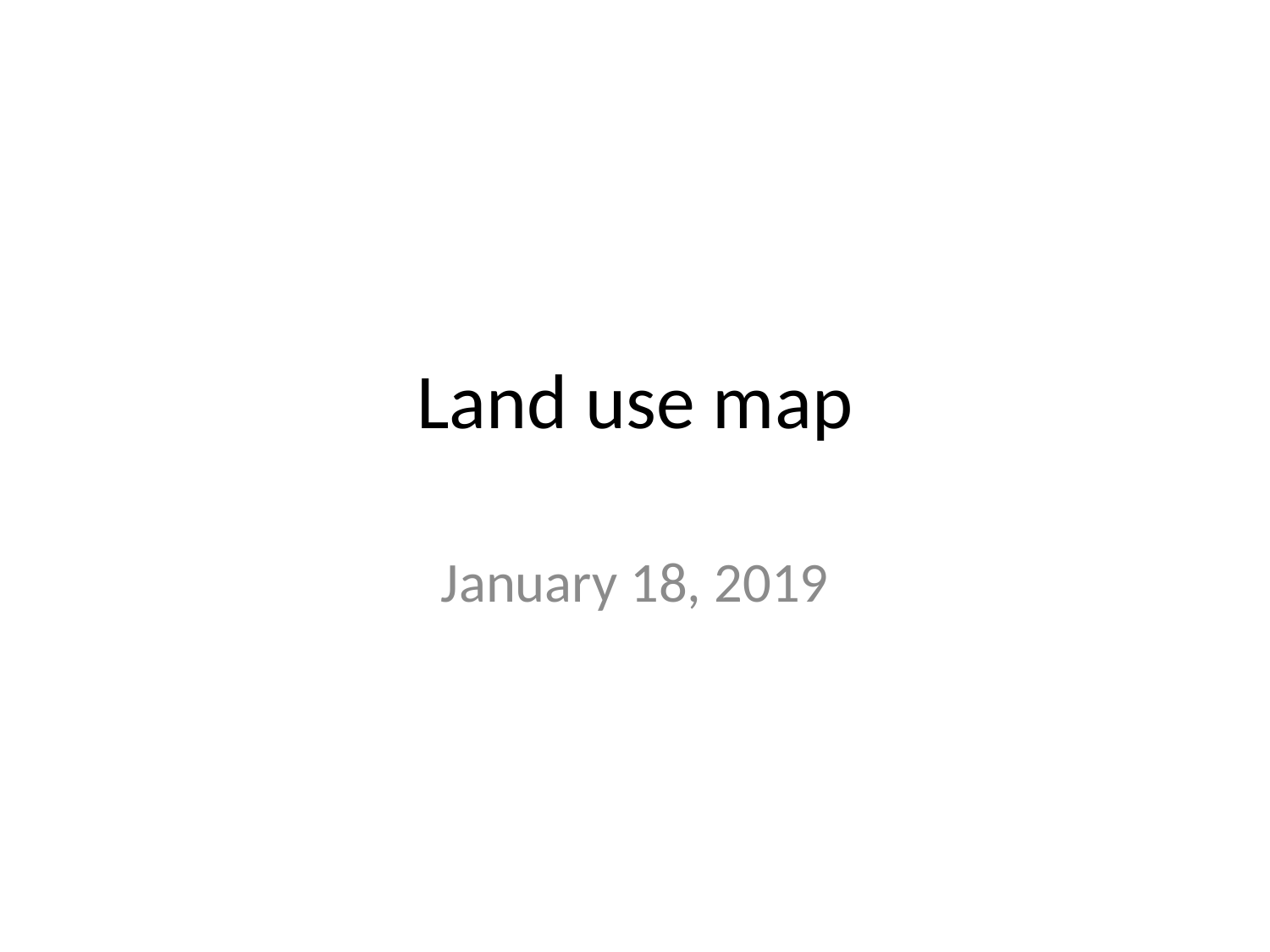

# Land use map
January 18, 2019